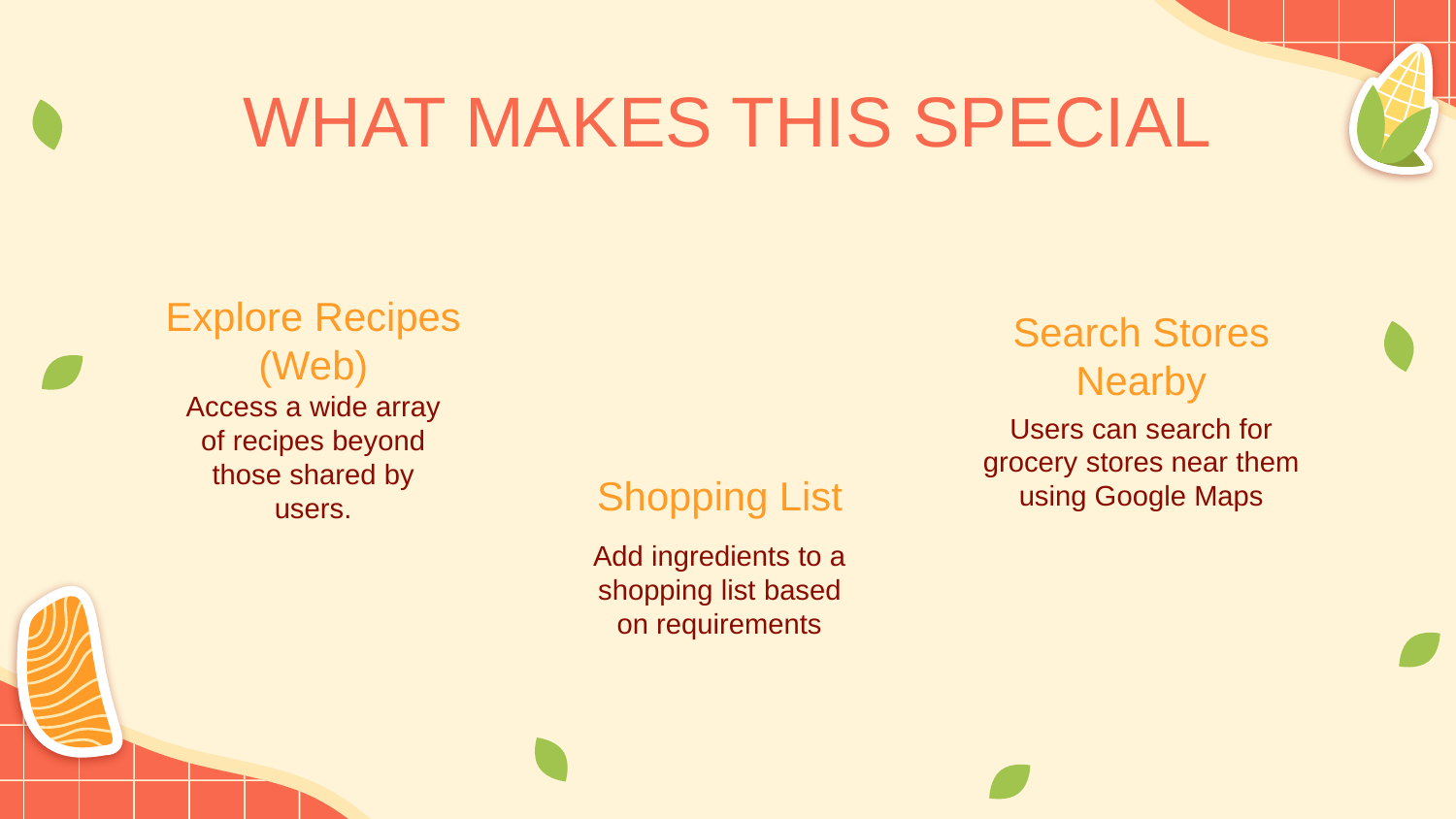

# WHAT MAKES THIS SPECIAL
Explore Recipes (Web)
Search Stores Nearby
Access a wide array of recipes beyond those shared by users.
Users can search for grocery stores near them using Google Maps
Shopping List
Add ingredients to a shopping list based on requirements